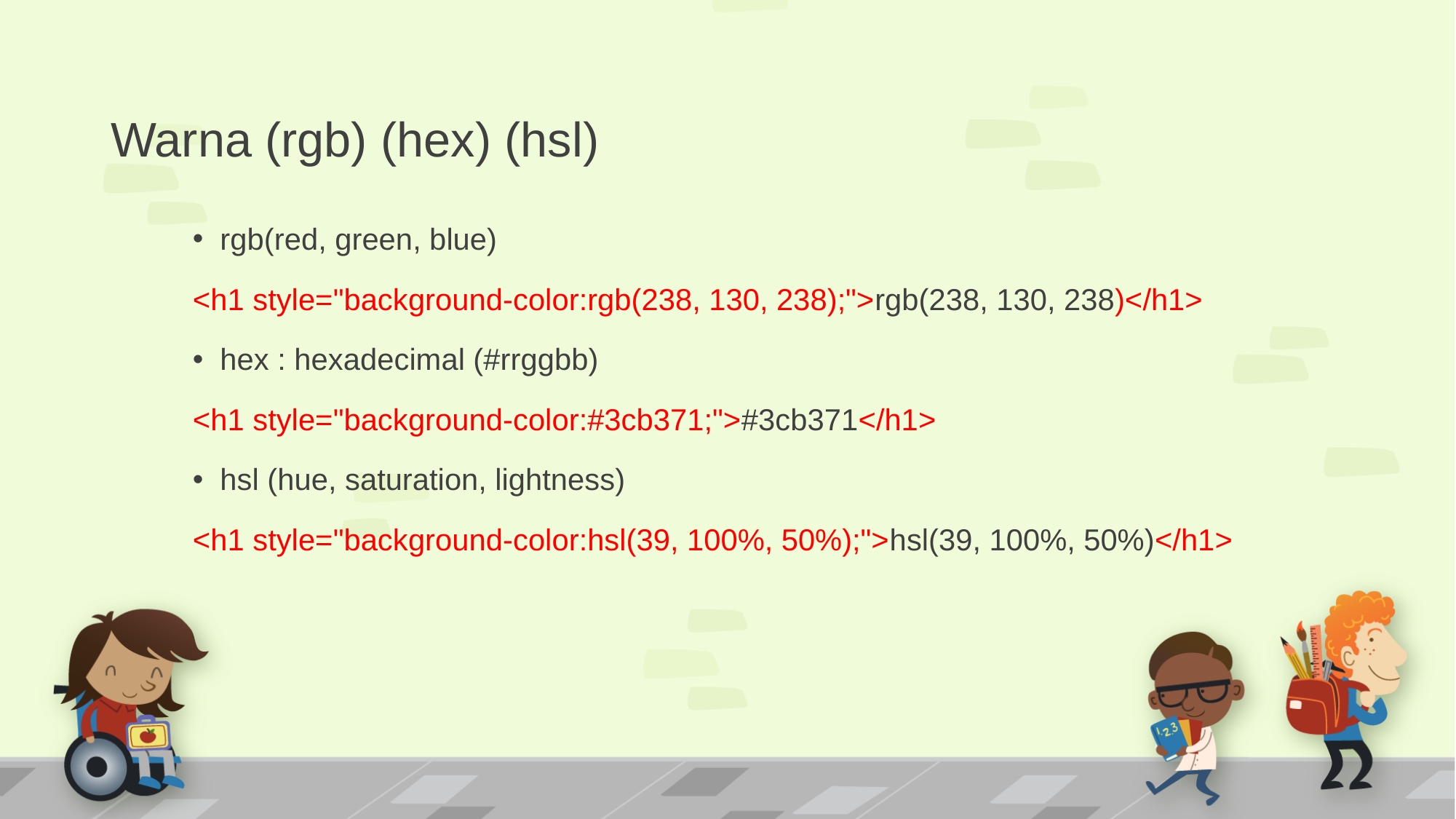

# Warna (rgb) (hex) (hsl)
rgb(red, green, blue)
<h1 style="background-color:rgb(238, 130, 238);">rgb(238, 130, 238)</h1>
hex : hexadecimal (#rrggbb)
<h1 style="background-color:#3cb371;">#3cb371</h1>
hsl (hue, saturation, lightness)
<h1 style="background-color:hsl(39, 100%, 50%);">hsl(39, 100%, 50%)</h1>